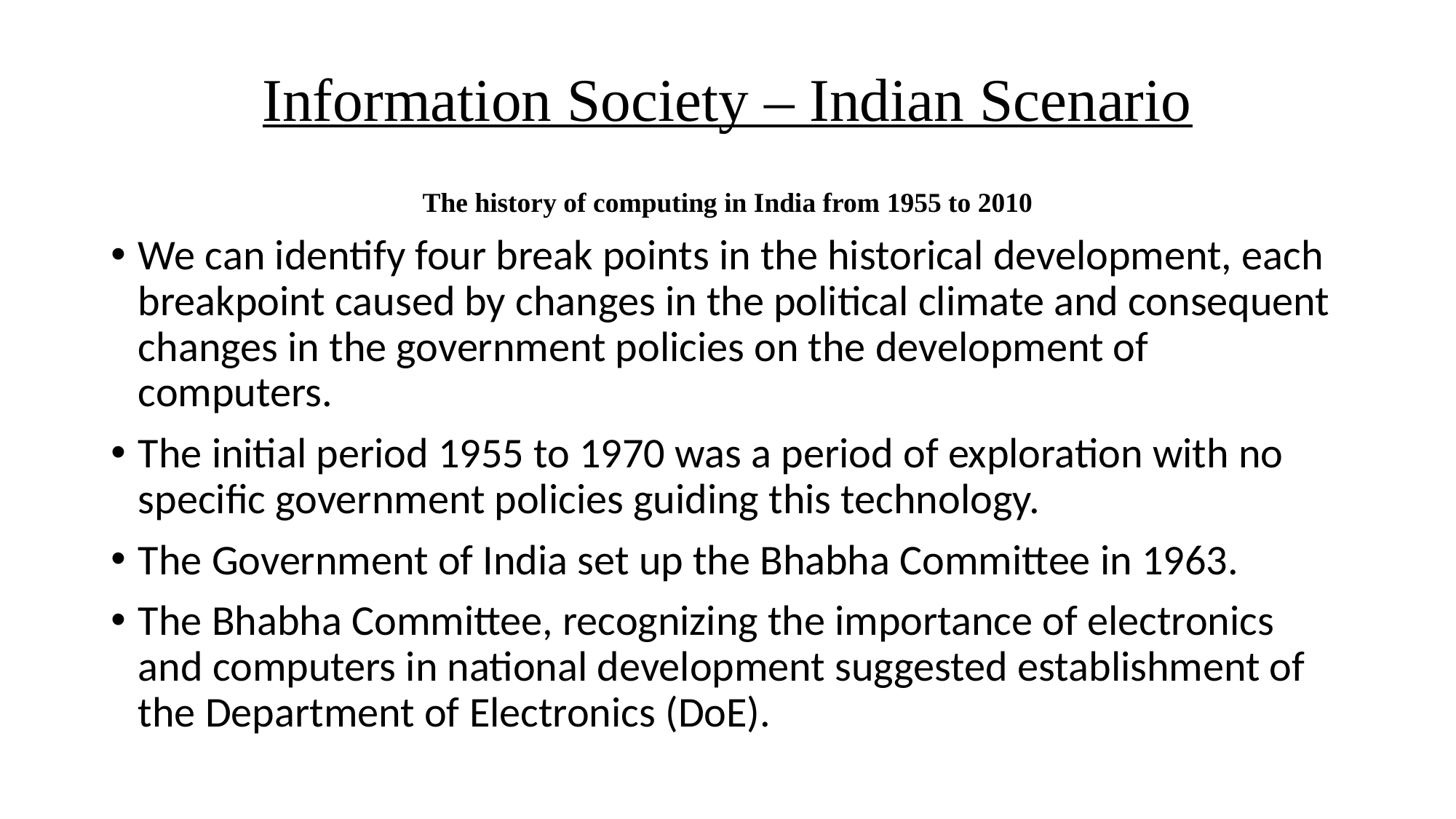

# Information Society – Indian Scenario
The history of computing in India from 1955 to 2010
We can identify four break points in the historical development, each breakpoint caused by changes in the political climate and consequent changes in the government policies on the development of computers.
The initial period 1955 to 1970 was a period of exploration with no specific government policies guiding this technology.
The Government of India set up the Bhabha Committee in 1963.
The Bhabha Committee, recognizing the importance of electronics and computers in national development suggested establishment of the Department of Electronics (DoE).